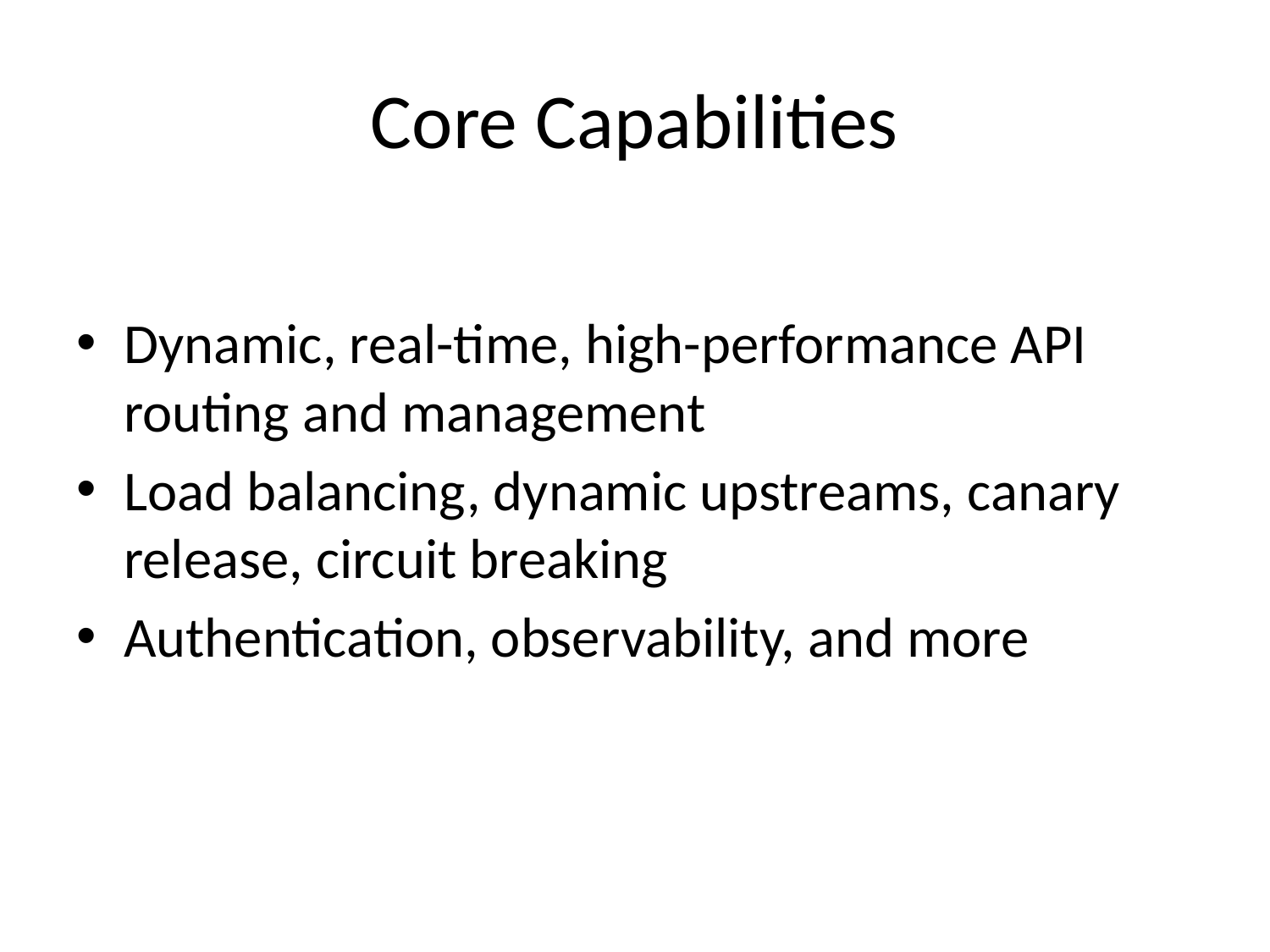

# Core Capabilities

Dynamic, real-time, high-performance API routing and management
Load balancing, dynamic upstreams, canary release, circuit breaking
Authentication, observability, and more